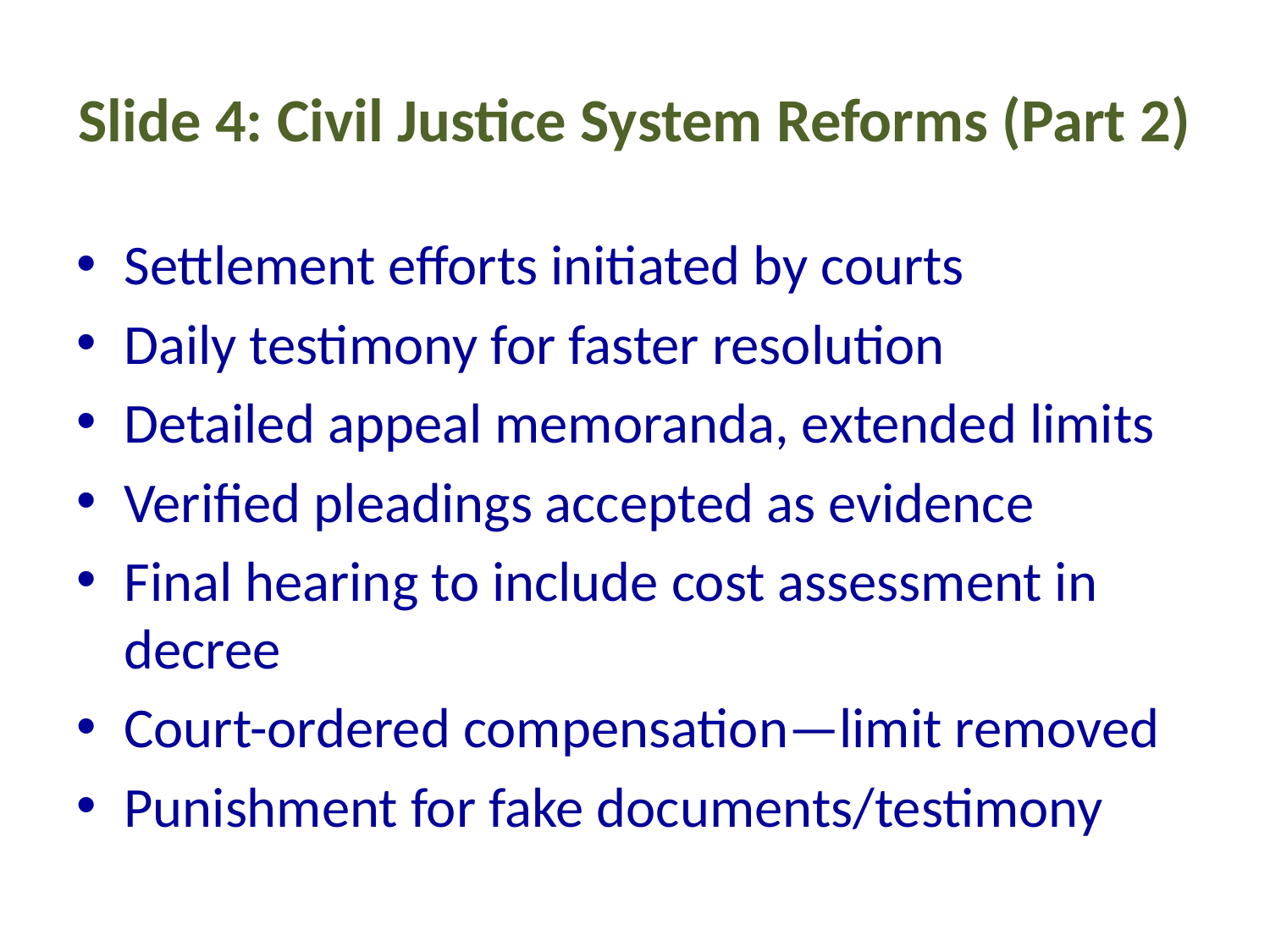

# Slide 4: Civil Justice System Reforms (Part 2)
Settlement efforts initiated by courts
Daily testimony for faster resolution
Detailed appeal memoranda, extended limits
Verified pleadings accepted as evidence
Final hearing to include cost assessment in decree
Court-ordered compensation—limit removed
Punishment for fake documents/testimony